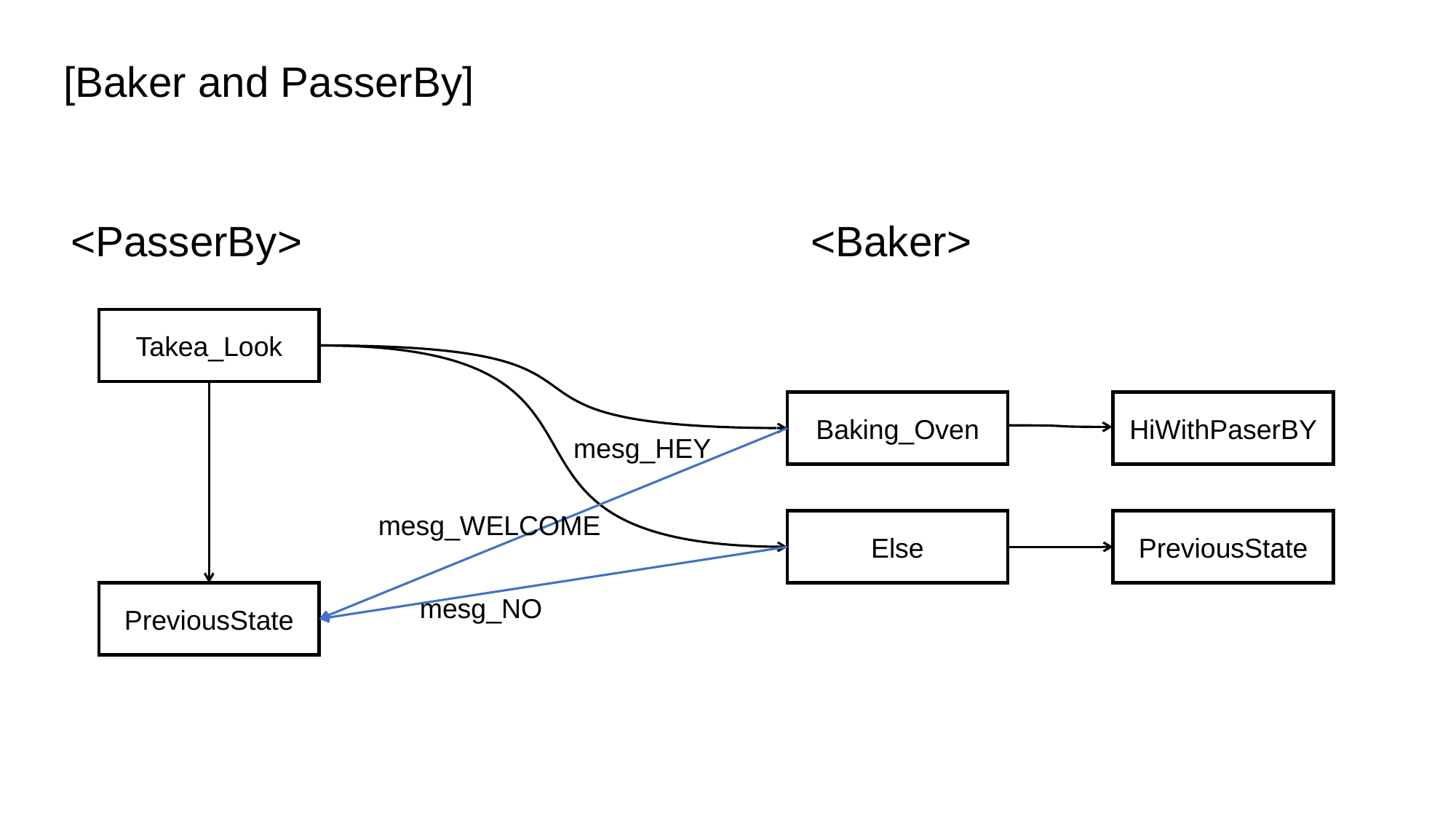

[Baker and PasserBy]
<Baker>
<PasserBy>
Takea_Look
Baking_Oven
HiWithPaserBY
mesg_HEY
mesg_WELCOME
Else
PreviousState
PreviousState
mesg_NO